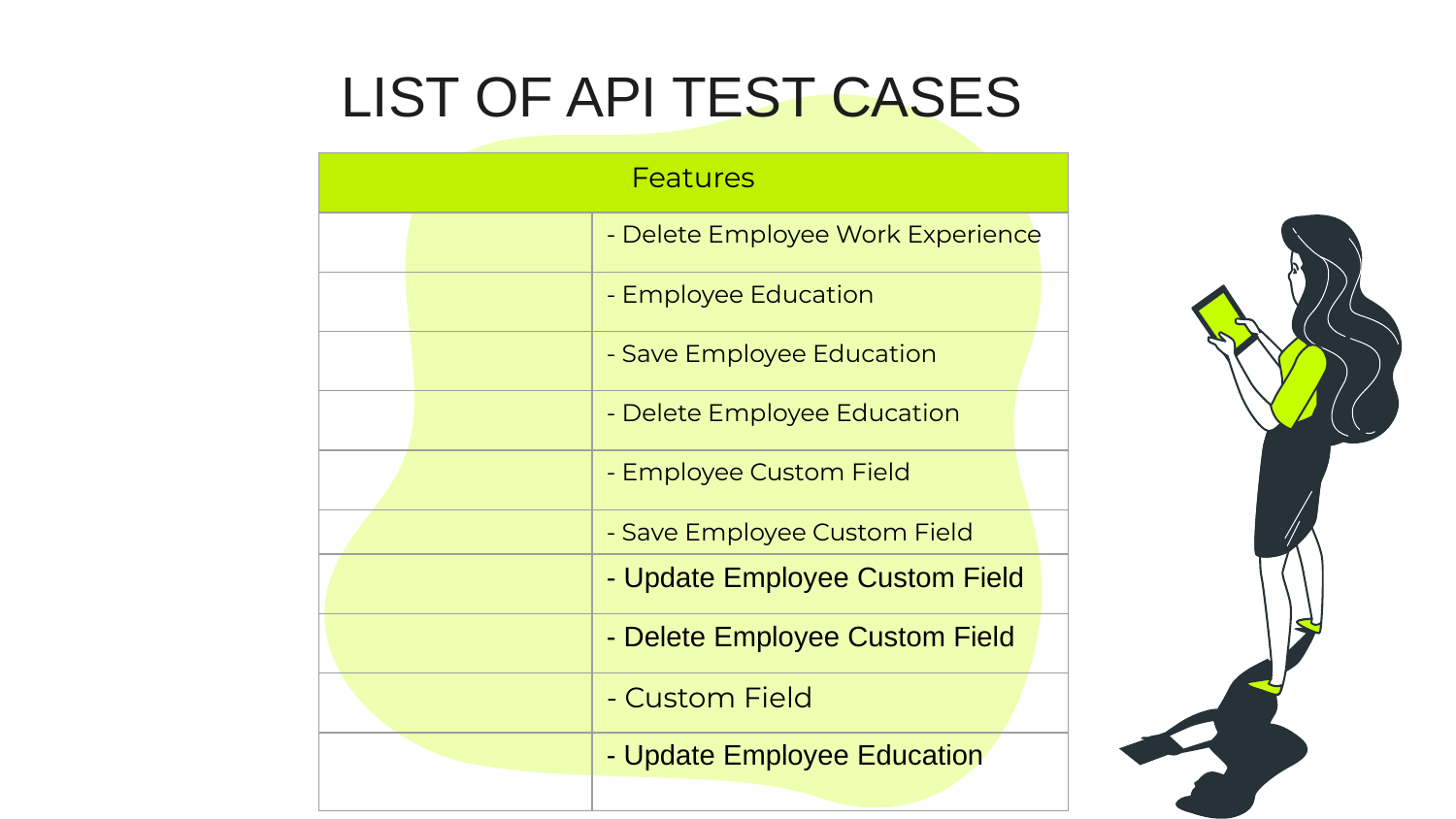

# LIST OF API TEST CASES
| Features | Function |
| --- | --- |
|  | - Delete Employee Work Experience |
|  | - Employee Education |
|  | - Save Employee Education |
|  | - Delete Employee Education |
|  | - Employee Custom Field |
|  | - Save Employee Custom Field |
|  | - Update Employee Custom Field |
|  | - Delete Employee Custom Field |
|  | - Custom Field |
|  | - Update Employee Education |